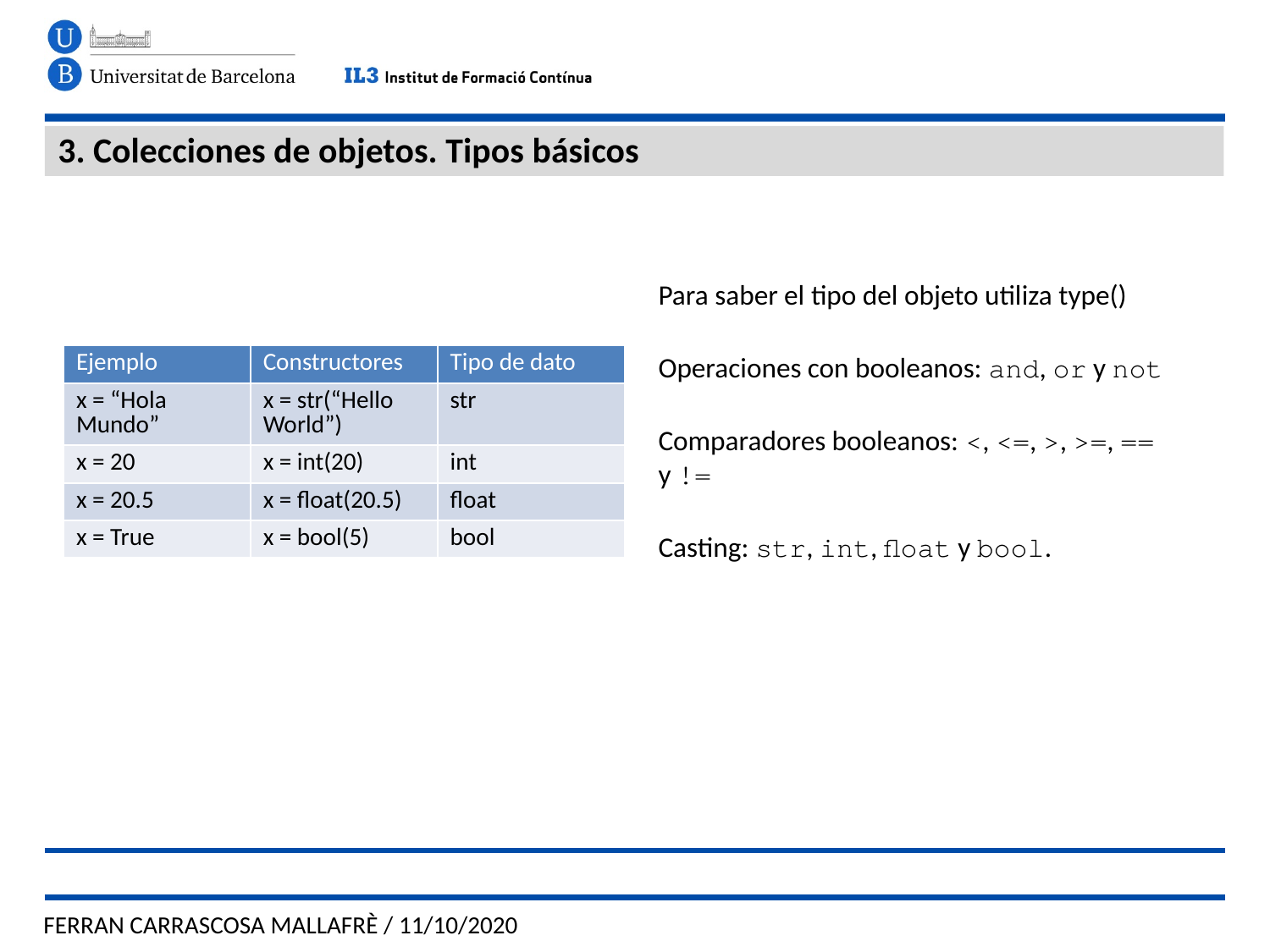

# 3. Colecciones de objetos. Tipos básicos

Para saber el tipo del objeto utiliza type()

Operaciones con booleanos: and, or y not

Comparadores booleanos: <, <=, >, >=, == y !=

Casting: str, int, float y bool.
| Ejemplo | Constructores | Tipo de dato |
| --- | --- | --- |
| x = “Hola Mundo” | x = str(“Hello World”) | str |
| x = 20 | x = int(20) | int |
| x = 20.5 | x = float(20.5) | float |
| x = True | x = bool(5) | bool |